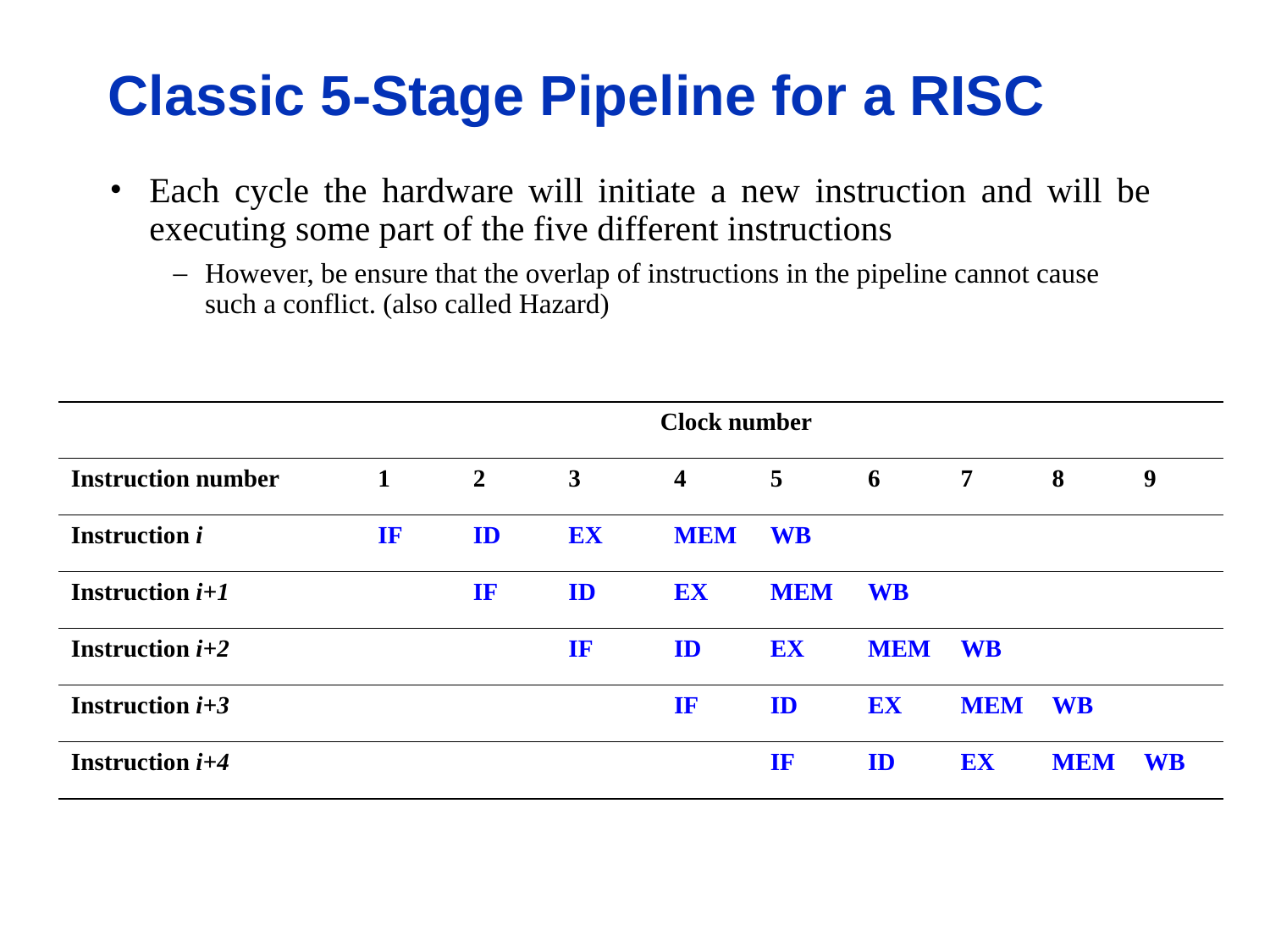

Classic 5-Stage Pipeline for a RISC
Each cycle the hardware will initiate a new instruction and will be executing some part of the five different instructions
However, be ensure that the overlap of instructions in the pipeline cannot cause such a conflict. (also called Hazard)
| Clock number |  |  |  |  |  |  |  |  |  |
| --- | --- | --- | --- | --- | --- | --- | --- | --- | --- |
| Instruction number | 1 | 2 | 3 | 4 | 5 | 6 | 7 | 8 | 9 |
| Instruction i | IF | ID | EX | MEM | WB |  |  |  |  |
| Instruction i+1 |  | IF | ID | EX | MEM | WB |  |  |  |
| Instruction i+2 |  |  | IF | ID | EX | MEM | WB |  |  |
| Instruction i+3 |  |  |  | IF | ID | EX | MEM | WB |  |
| Instruction i+4 |  |  |  |  | IF | ID | EX | MEM | WB |